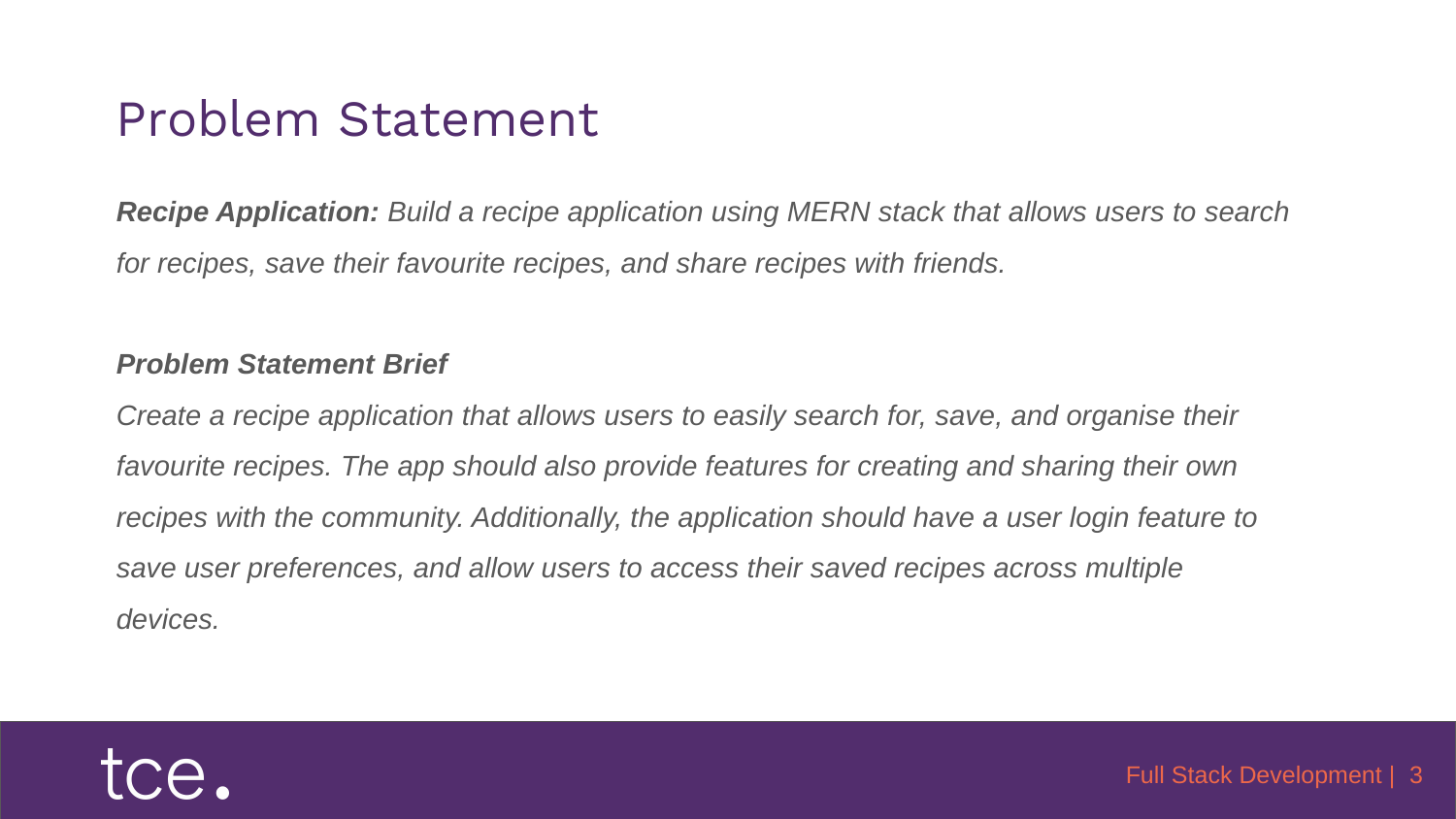

# Problem Statement
Recipe Application: Build a recipe application using MERN stack that allows users to search for recipes, save their favourite recipes, and share recipes with friends.

Problem Statement Brief
Create a recipe application that allows users to easily search for, save, and organise their favourite recipes. The app should also provide features for creating and sharing their own recipes with the community. Additionally, the application should have a user login feature to save user preferences, and allow users to access their saved recipes across multiple devices.
Full Stack Development |  3